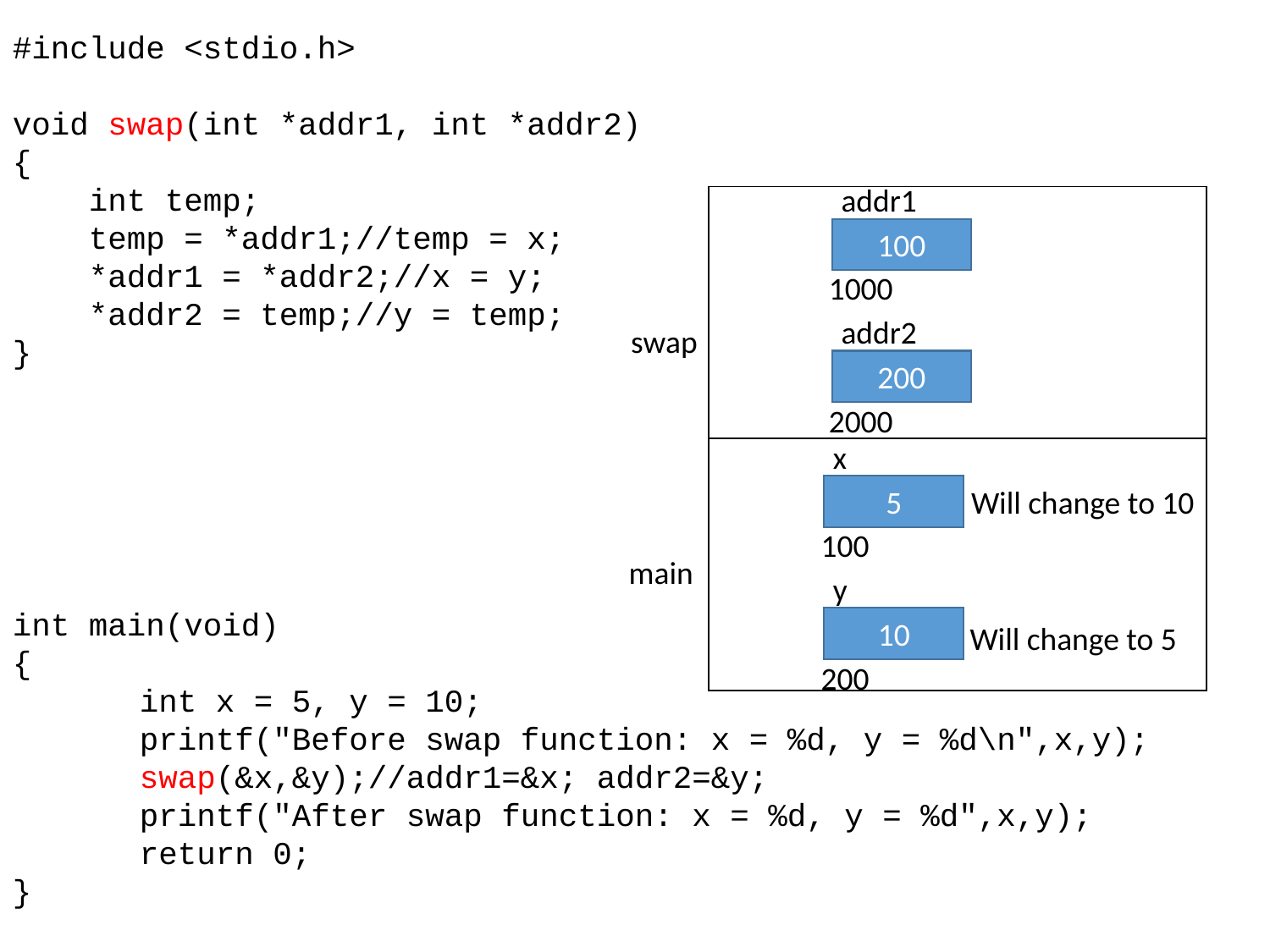

#include <stdio.h>

void swap(int *addr1, int *addr2)
{
    int temp;
    temp = *addr1;//temp = x;
    *addr1 = *addr2;//x = y;
    *addr2 = temp;//y = temp;
}

addr1
|  |
| --- |
|  |
100
1000
addr2
swap
200
2000
x
5
Will change to 10
100
main
y
int main(void)
{
	int x = 5, y = 10;
	printf("Before swap function: x = %d, y = %d\n",x,y);
	swap(&x,&y);//addr1=&x; addr2=&y;
	printf("After swap function: x = %d, y = %d",x,y);
	return 0;
}
10
Will change to 5
200